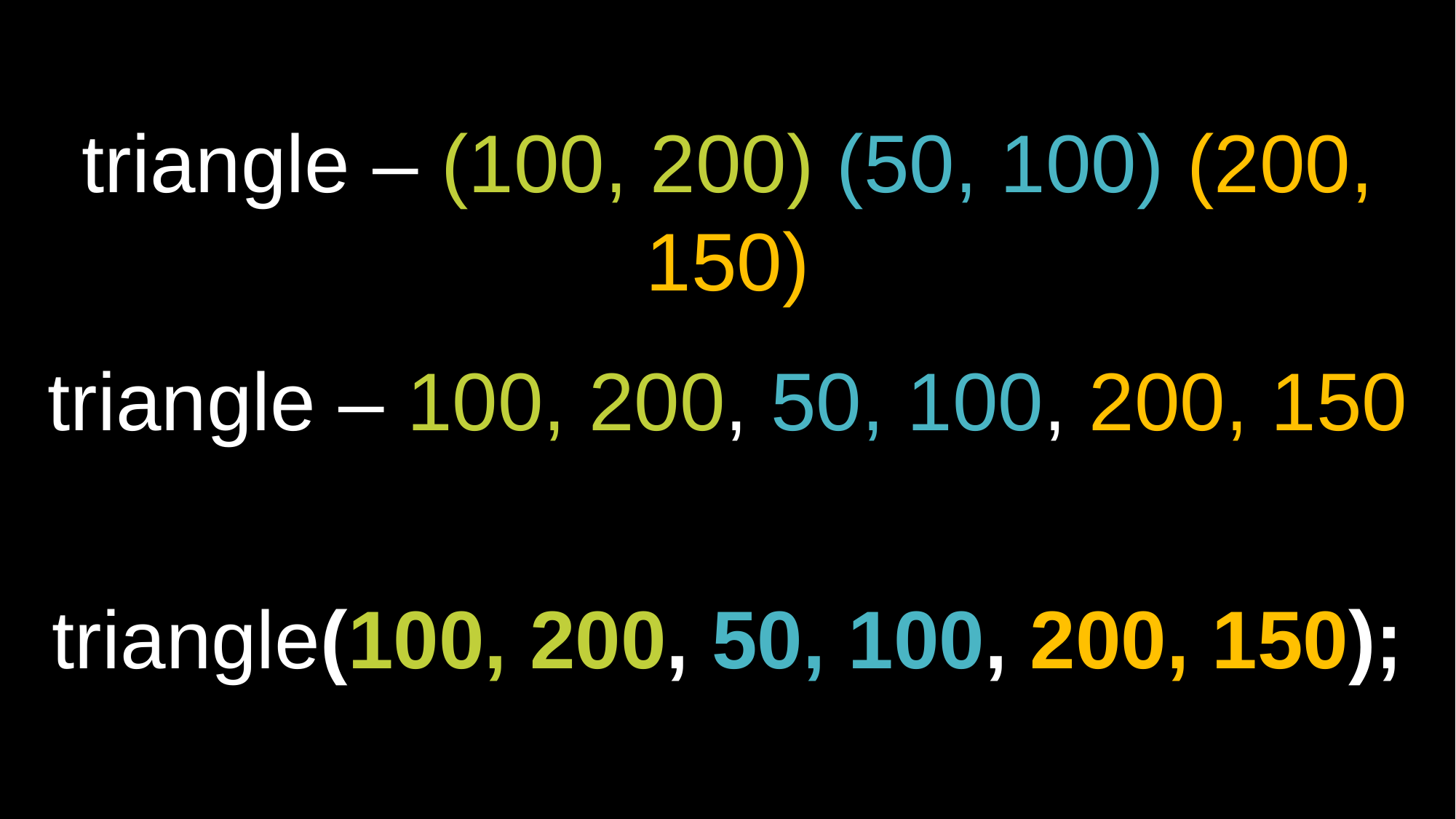

triangle – (100, 200) (50, 100) (200, 150)
triangle – 100, 200, 50, 100, 200, 150
triangle(100, 200, 50, 100, 200, 150);